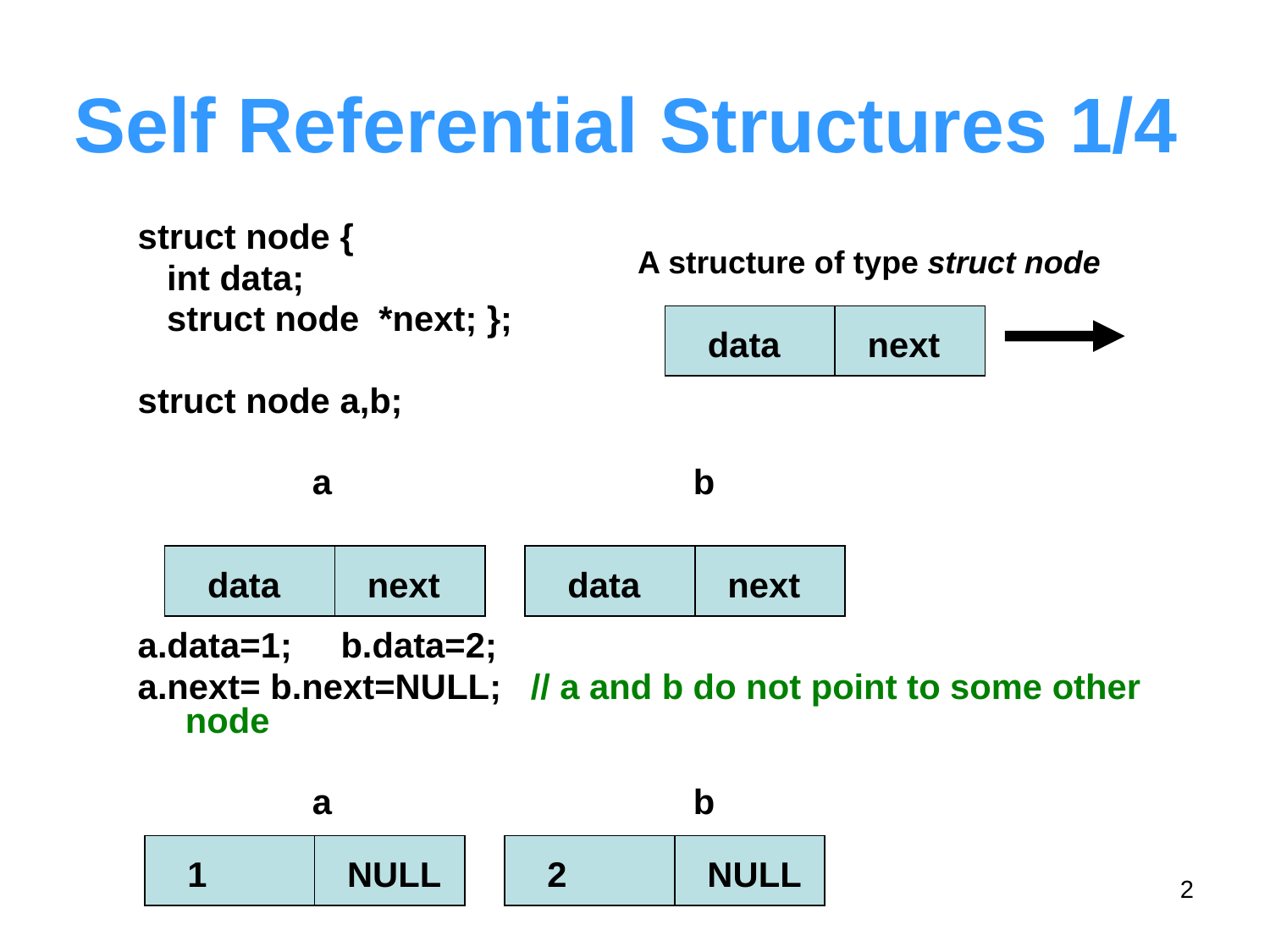

# Self Referential Structures 1/4
struct node {
   int data;
   struct node  *next; };

struct node a,b;

		a			b

a.data=1;     b.data=2;
a.next= b.next=NULL;   // a and b do not point to some other node

		a			b

A structure of type struct node

data
next

data
next
data
next

1
NULL
2
NULL
Senem Kumova Metin
2